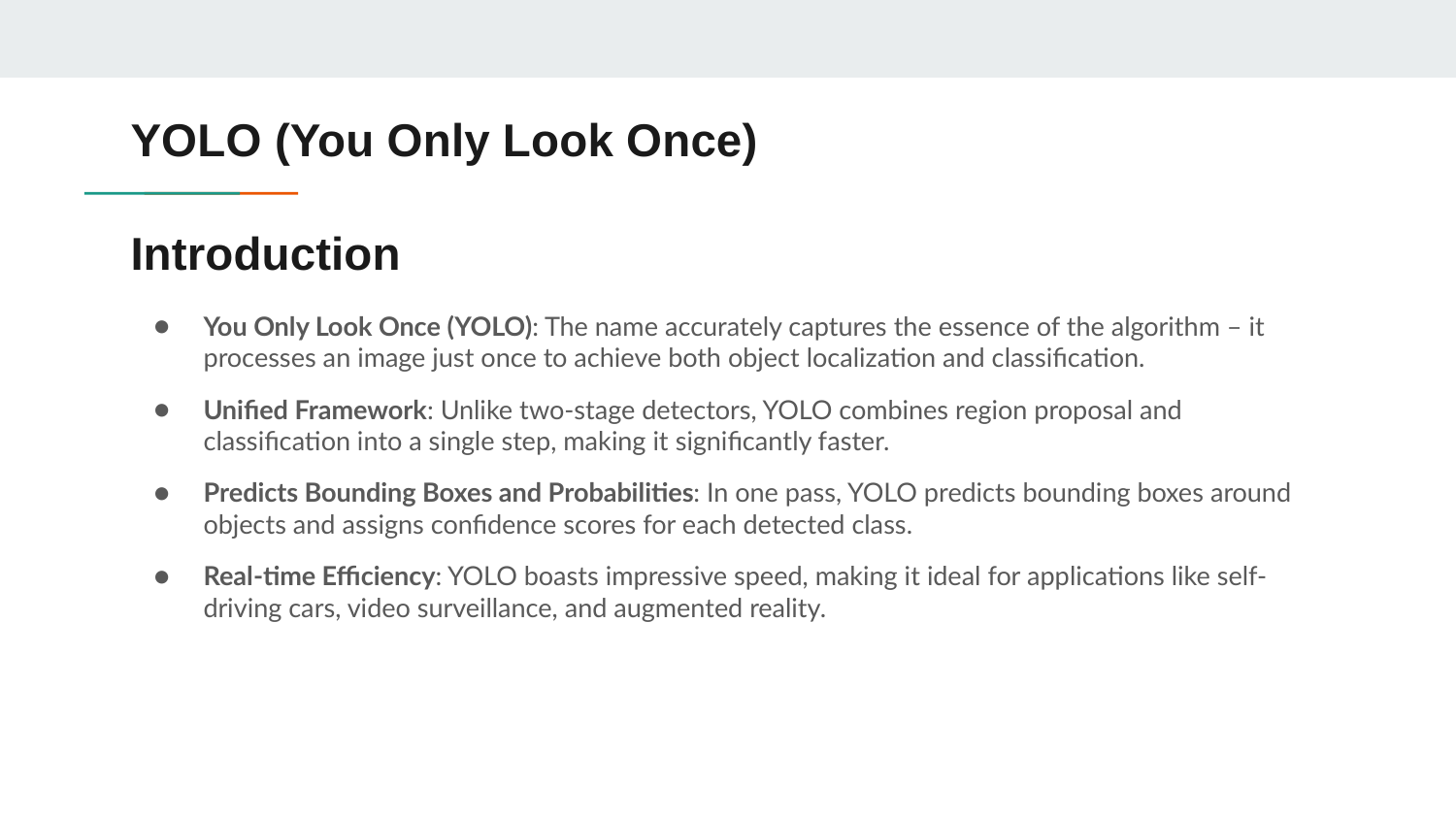

YOLO (You Only Look Once)
# Introduction
You Only Look Once (YOLO): The name accurately captures the essence of the algorithm – it processes an image just once to achieve both object localization and classification.
Unified Framework: Unlike two-stage detectors, YOLO combines region proposal and classification into a single step, making it significantly faster.
Predicts Bounding Boxes and Probabilities: In one pass, YOLO predicts bounding boxes around objects and assigns confidence scores for each detected class.
Real-time Efficiency: YOLO boasts impressive speed, making it ideal for applications like self-driving cars, video surveillance, and augmented reality.